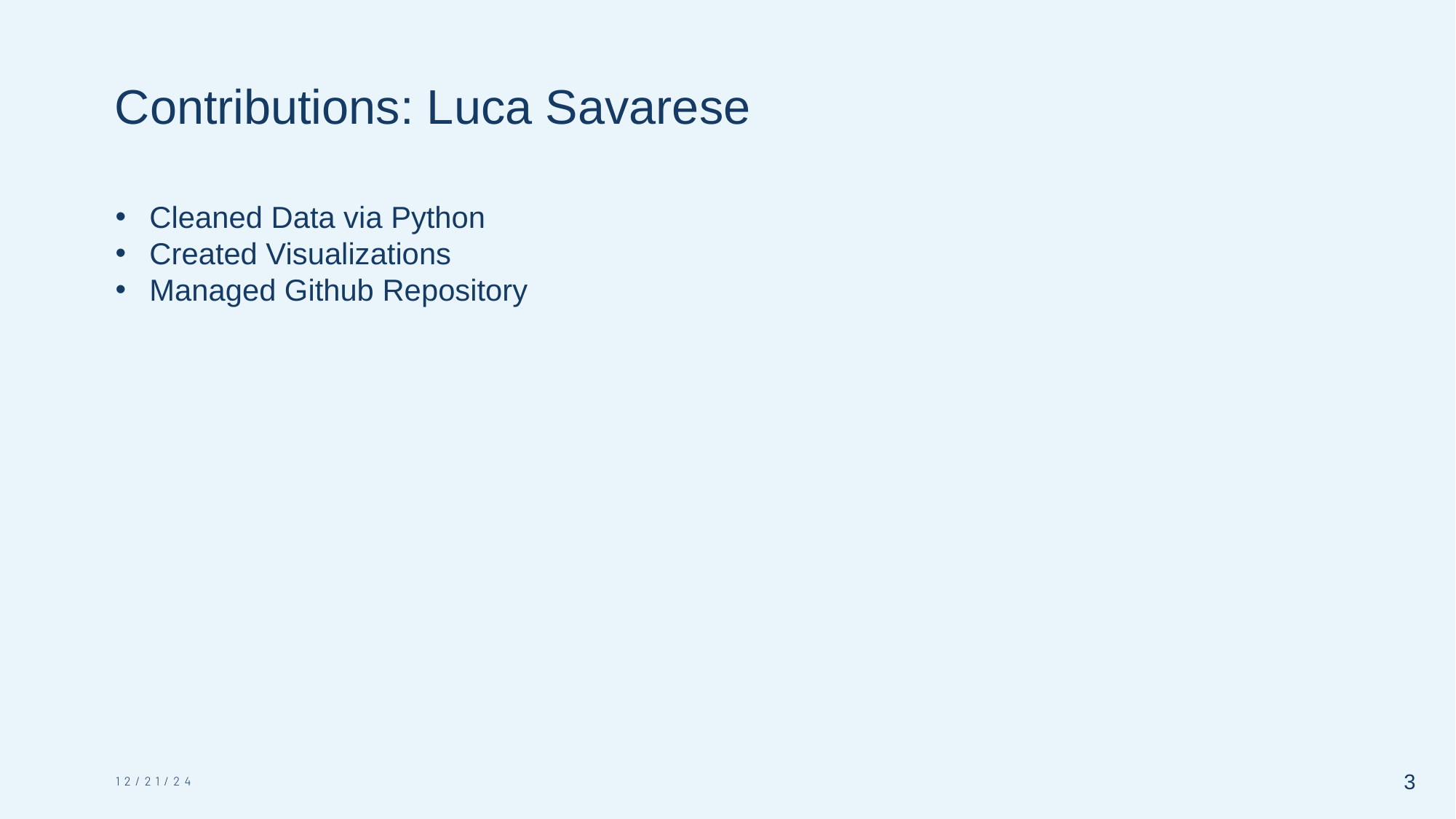

# Contributions: Luca Savarese
Cleaned Data via Python
Created Visualizations
Managed Github Repository
12/21/24
3